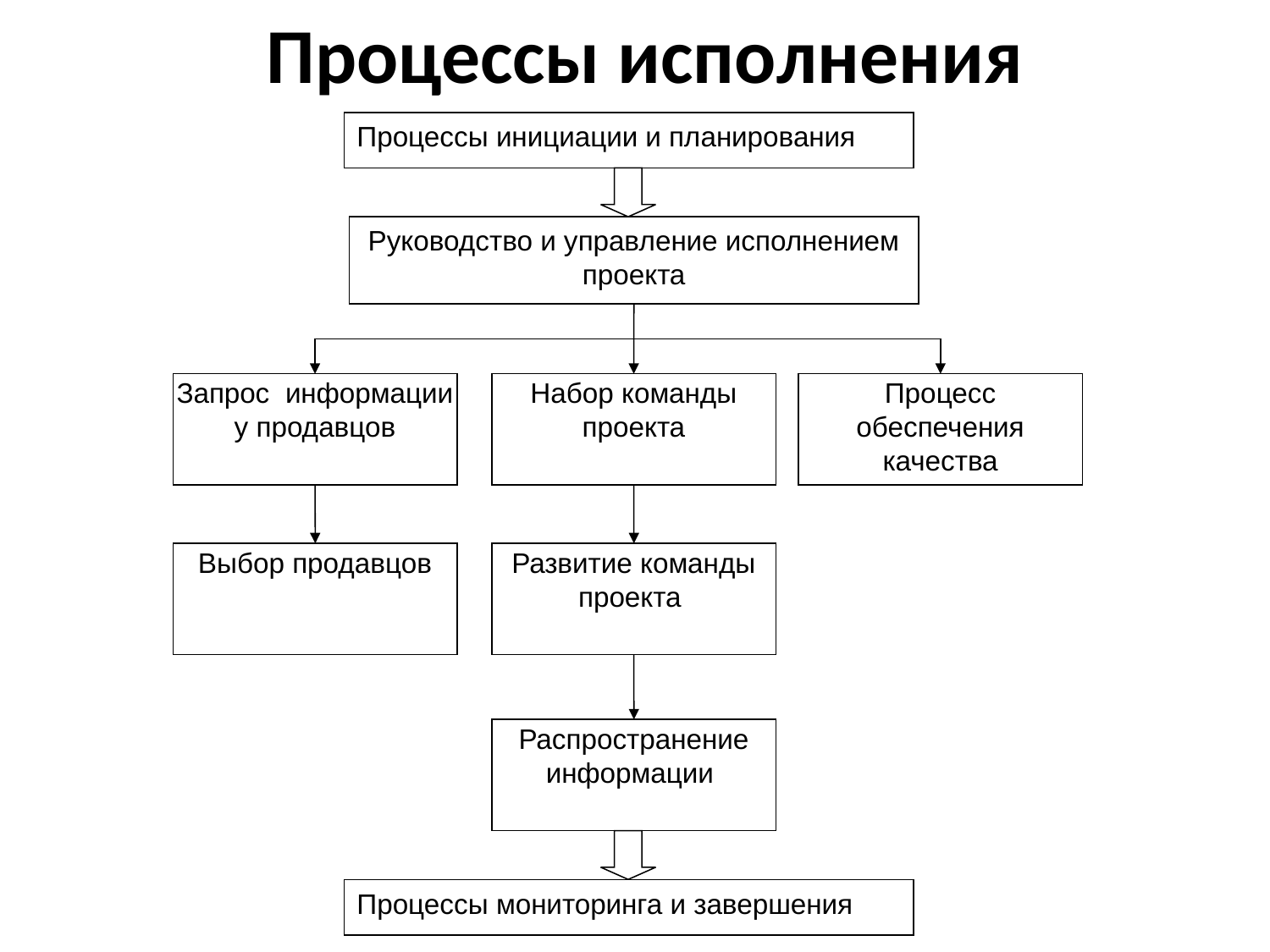

Процессы исполнения

Процессы инициации и планирования

Руководство и управление исполнением проекта

Запрос  информации у продавцов
Набор команды проекта
Процесс обеспечения качества

Выбор продавцов
Развитие команды проекта

Распространение информации

Процессы мониторинга и завершения